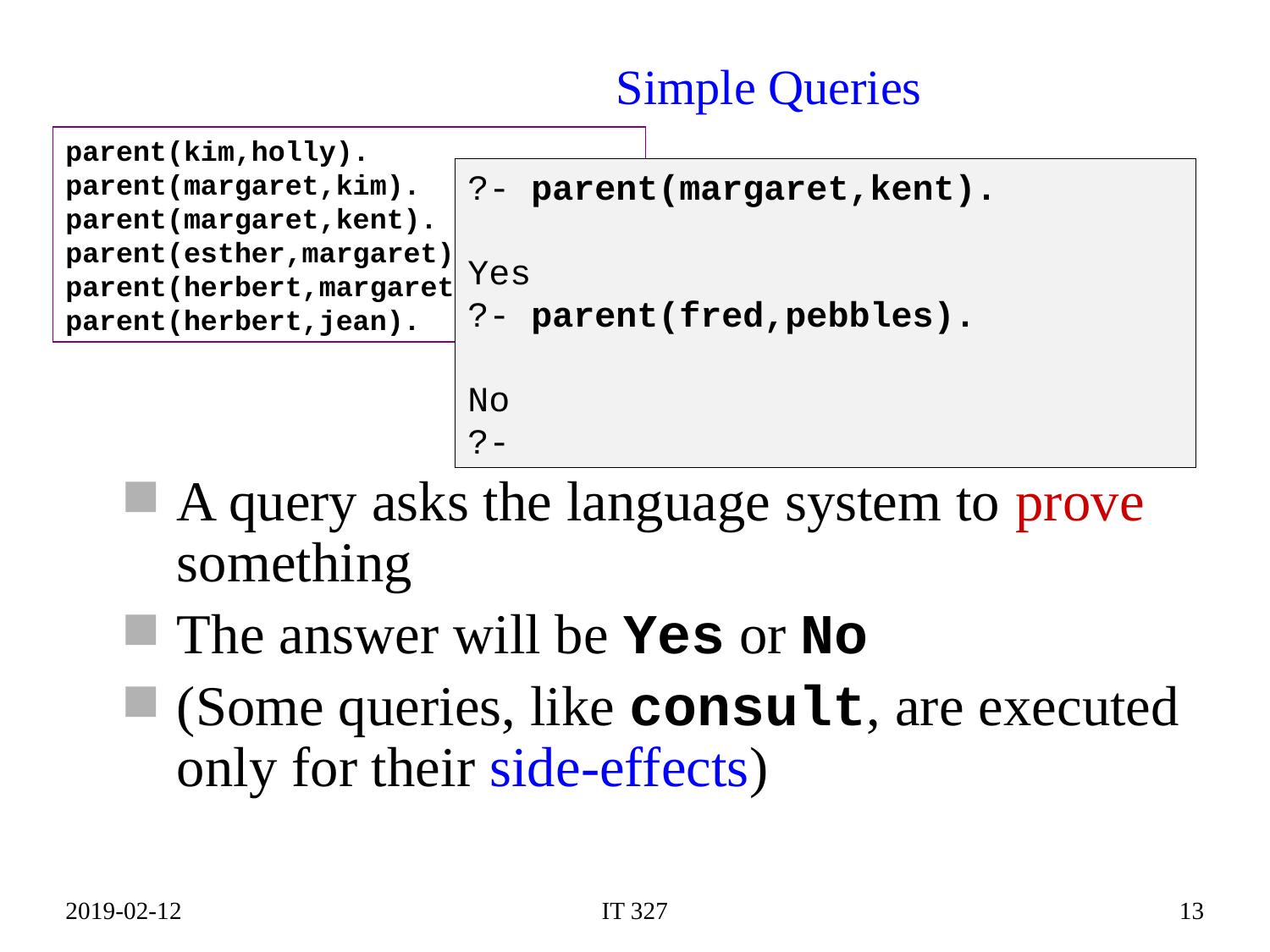

# Simple Queries
parent(kim,holly).
parent(margaret,kim).
parent(margaret,kent).
parent(esther,margaret).
parent(herbert,margaret).
parent(herbert,jean).
?- parent(margaret,kent).
Yes
?- parent(fred,pebbles).
No
?-
A query asks the language system to prove something
The answer will be Yes or No
(Some queries, like consult, are executed only for their side-effects)
2019-02-12
IT 327
13